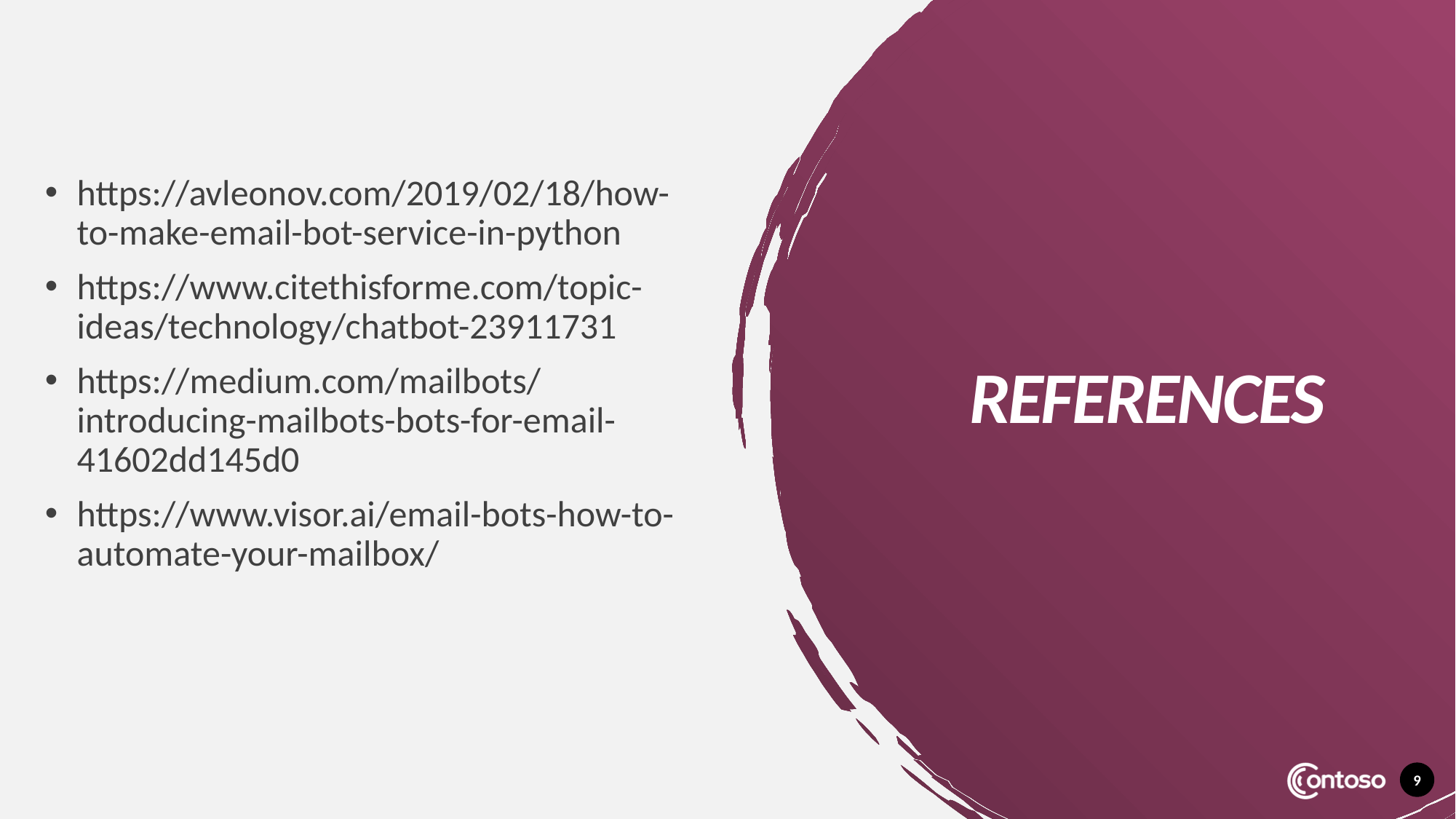

https://avleonov.com/2019/02/18/how-to-make-email-bot-service-in-python
https://www.citethisforme.com/topic-ideas/technology/chatbot-23911731
https://medium.com/mailbots/introducing-mailbots-bots-for-email-41602dd145d0
https://www.visor.ai/email-bots-how-to-automate-your-mailbox/

# REFERENCES
9